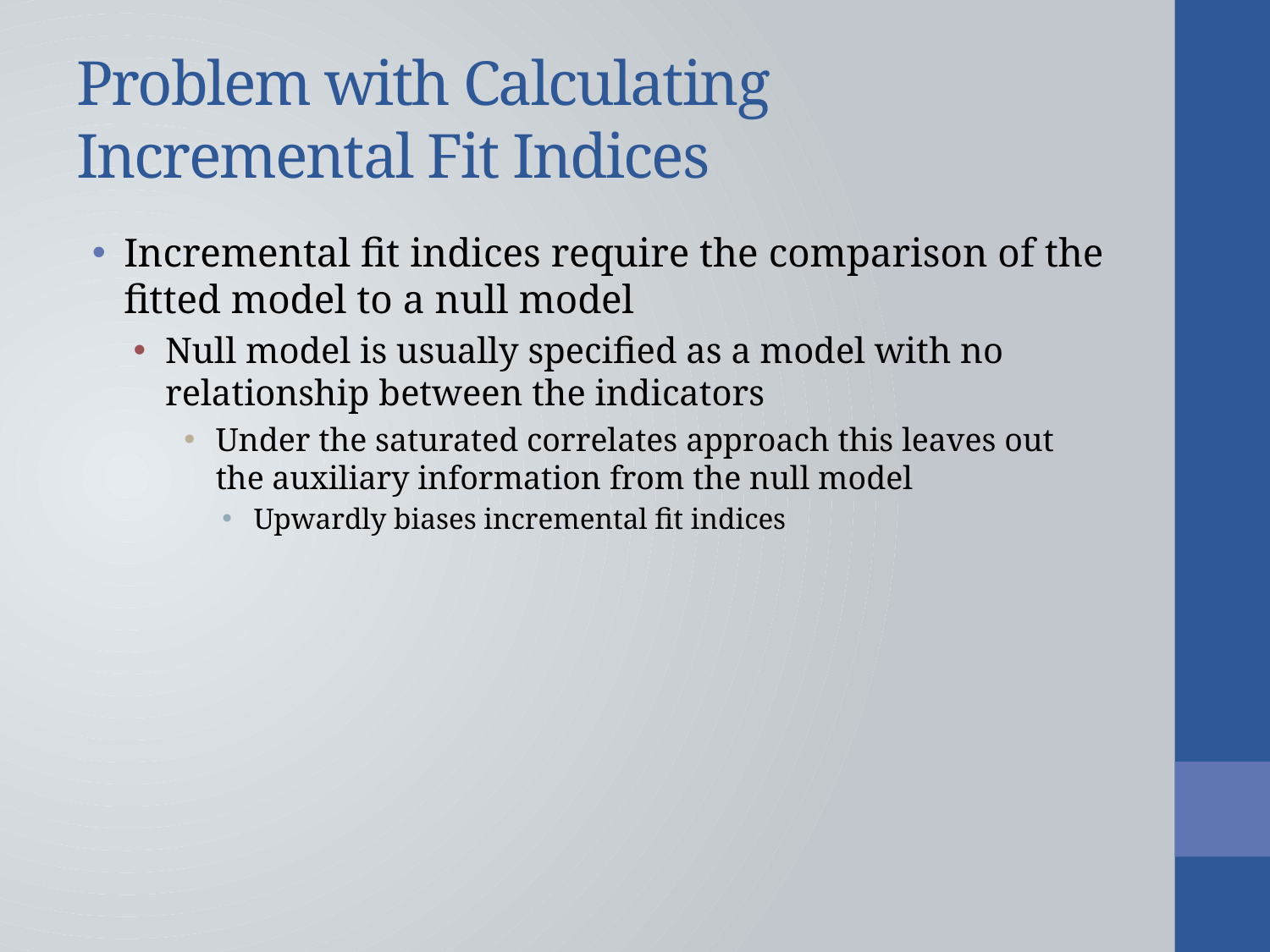

# Problem with Calculating Incremental Fit Indices
Incremental fit indices require the comparison of the fitted model to a null model
Null model is usually specified as a model with no relationship between the indicators
Under the saturated correlates approach this leaves out the auxiliary information from the null model
Upwardly biases incremental fit indices